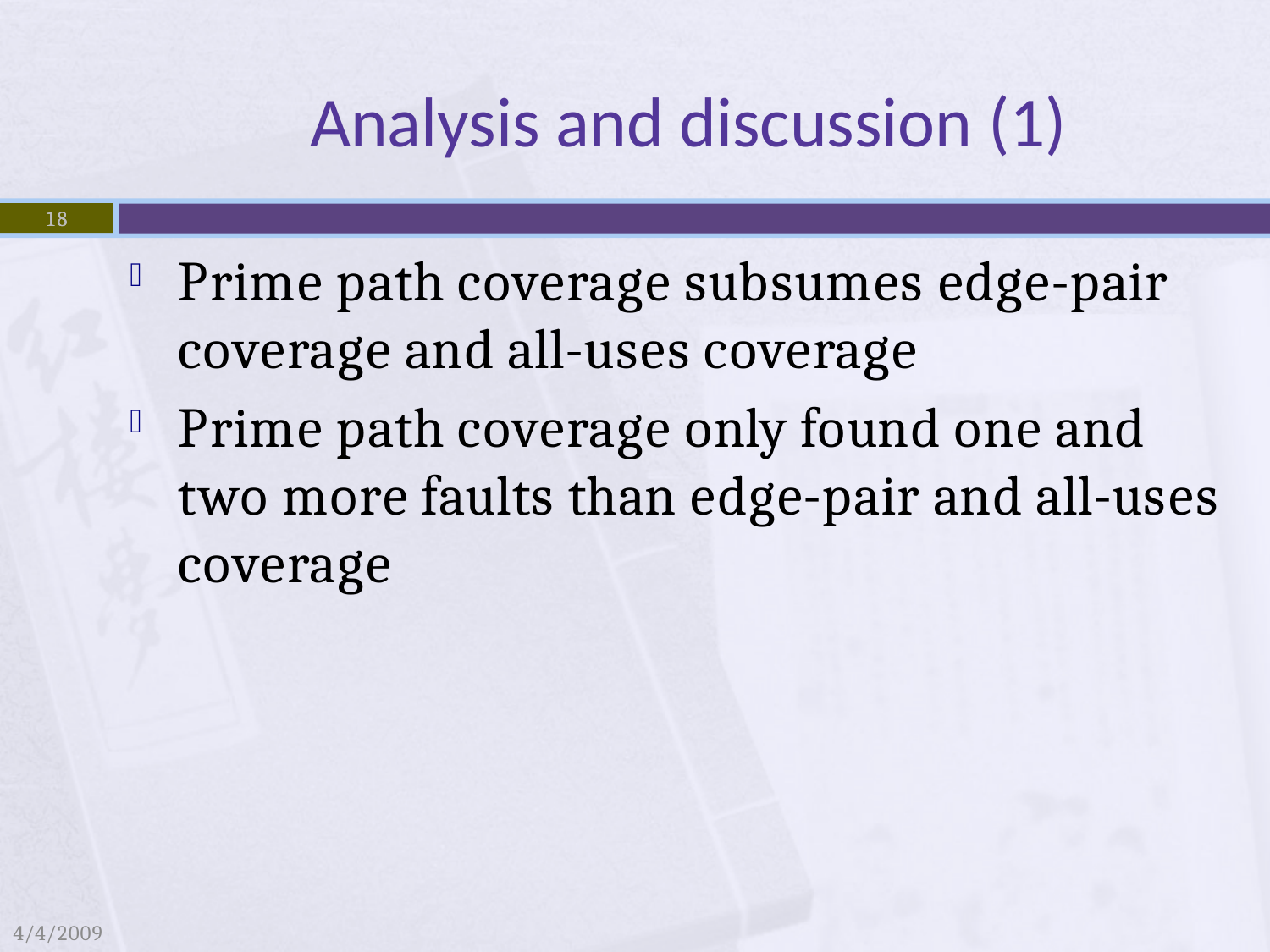

# Analysis and discussion (1)
18
18
Prime path coverage subsumes edge-pair coverage and all-uses coverage
Prime path coverage only found one and two more faults than edge-pair and all-uses coverage
4/4/2009